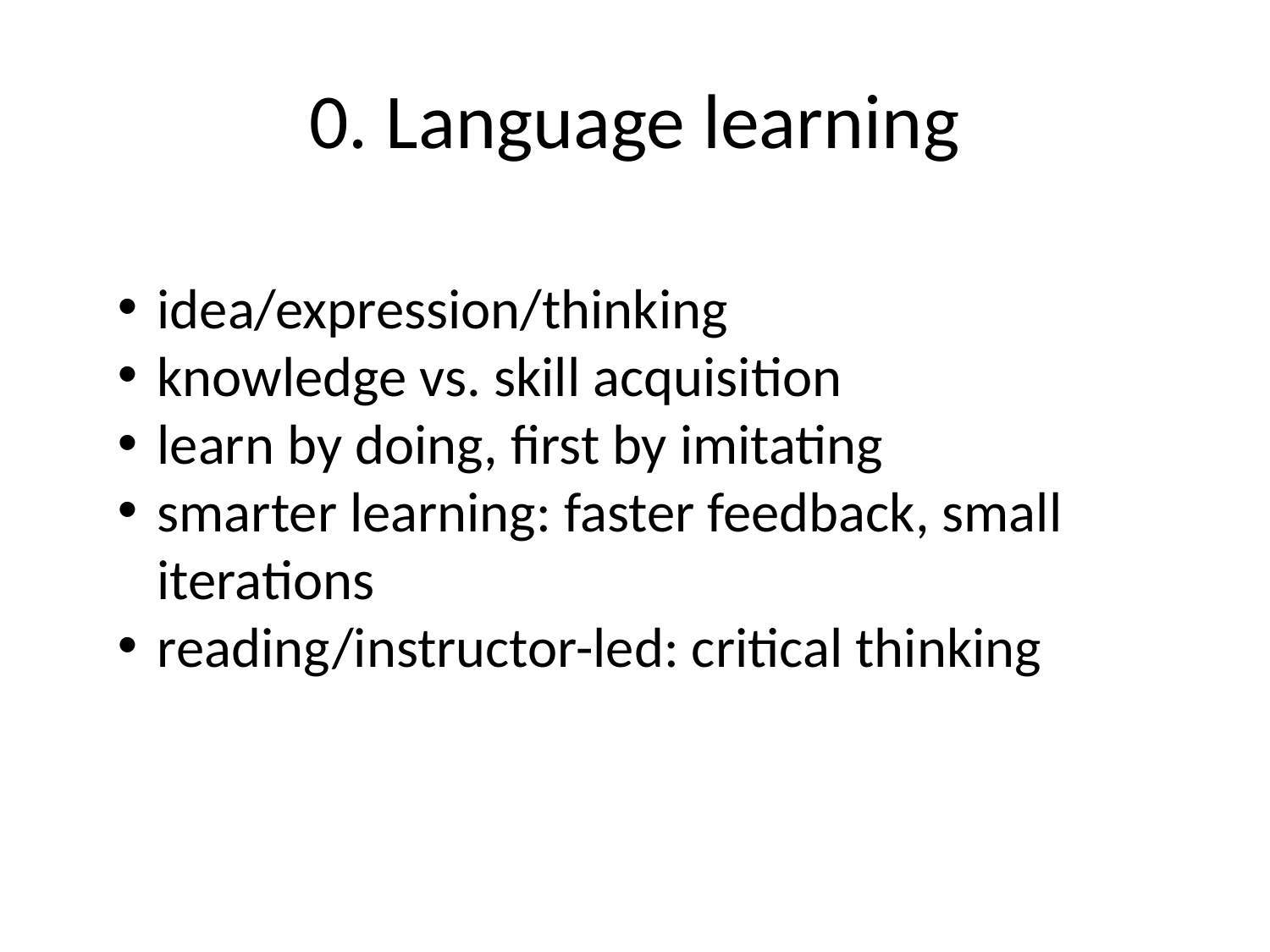

0. Language learning
idea/expression/thinking
knowledge vs. skill acquisition
learn by doing, first by imitating
smarter learning: faster feedback, small iterations
reading/instructor-led: critical thinking